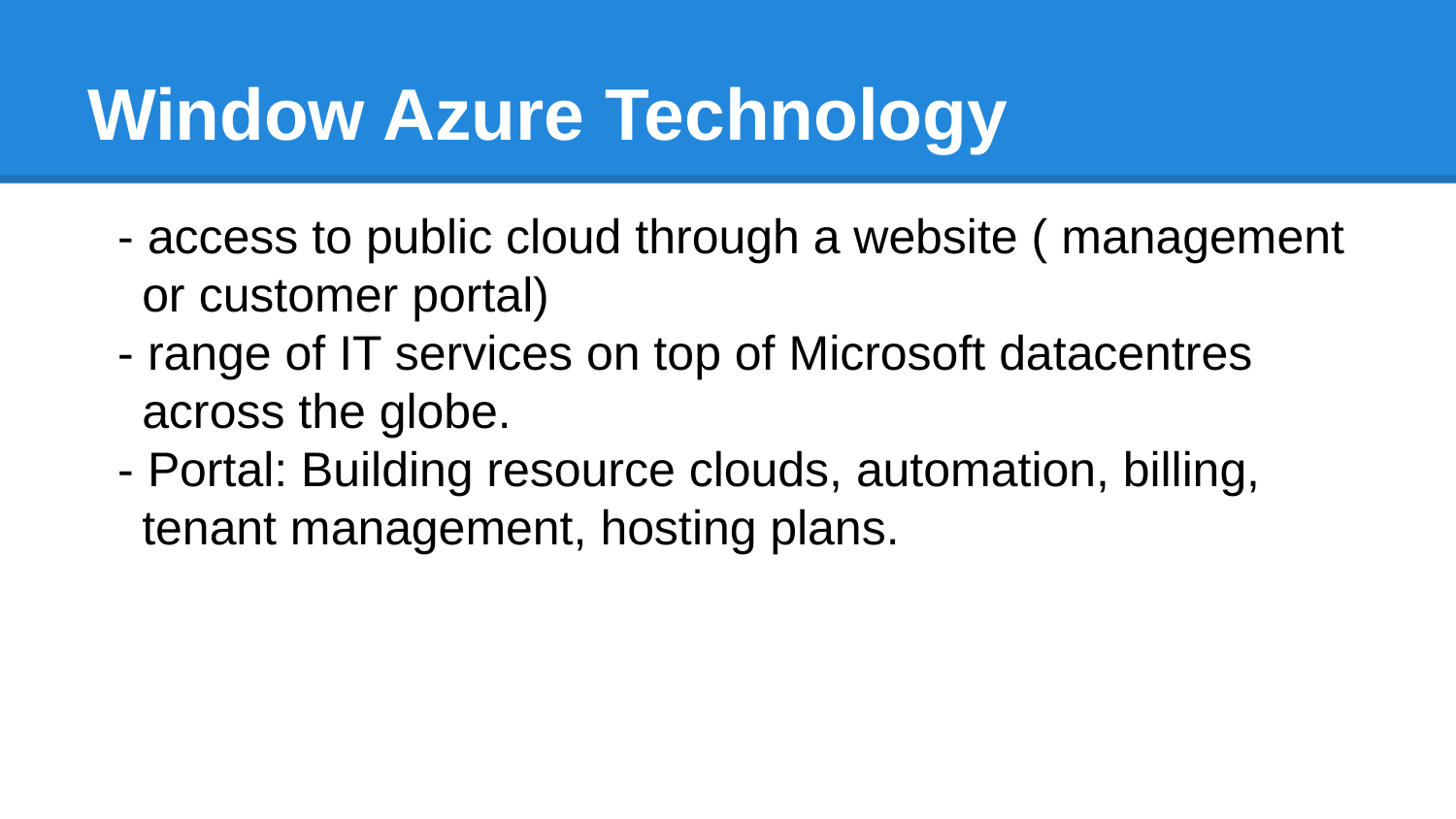

# Window Azure Technology
- access to public cloud through a website ( management or customer portal)
- range of IT services on top of Microsoft datacentres across the globe.
- Portal: Building resource clouds, automation, billing, tenant management, hosting plans.